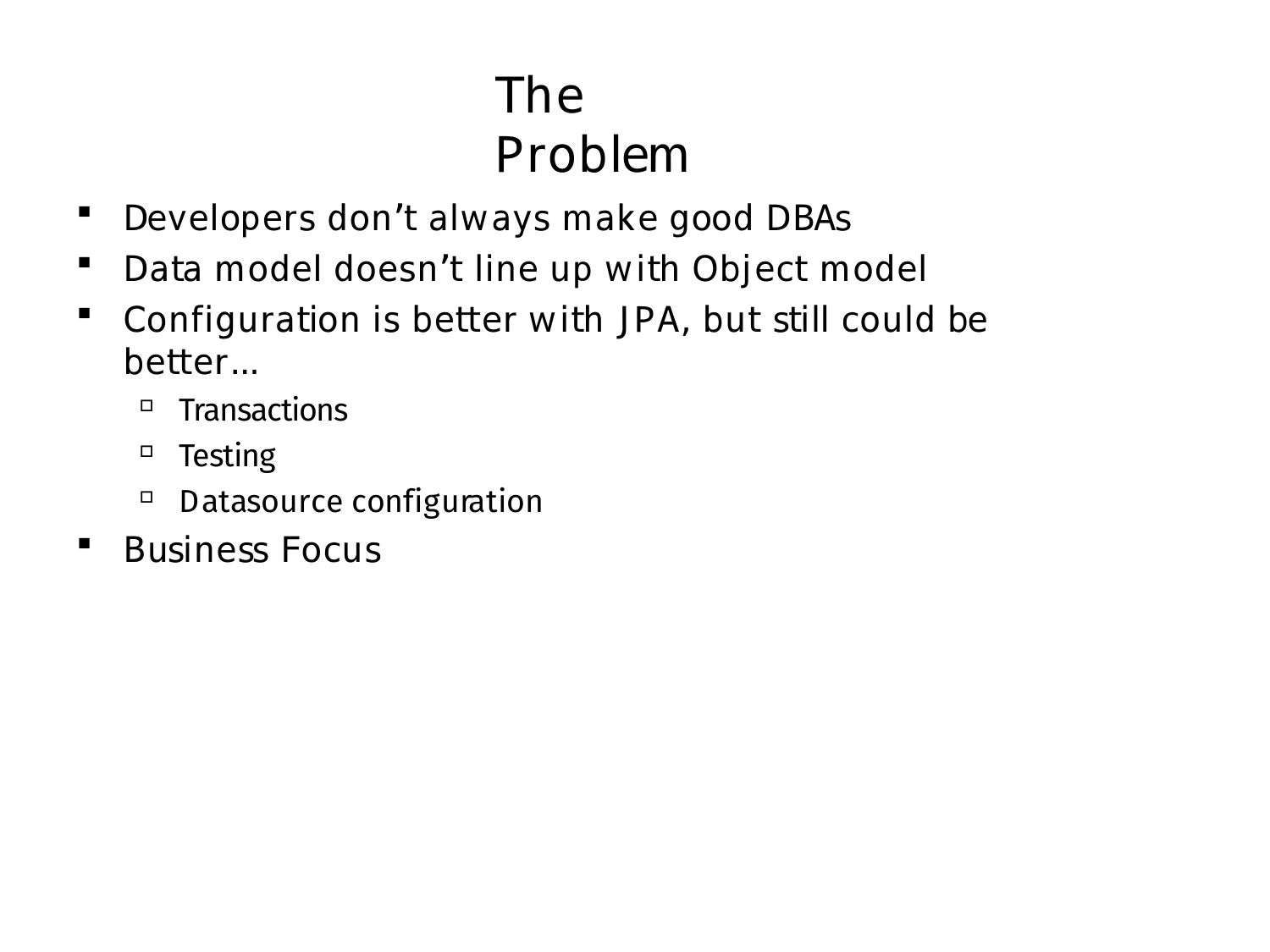

# The Problem
Developers don’t always make good DBAs
Data model doesn’t line up with Object model
Configuration is better with JPA, but still could be better…
Transactions
Testing
Datasource configuration
Business Focus
8